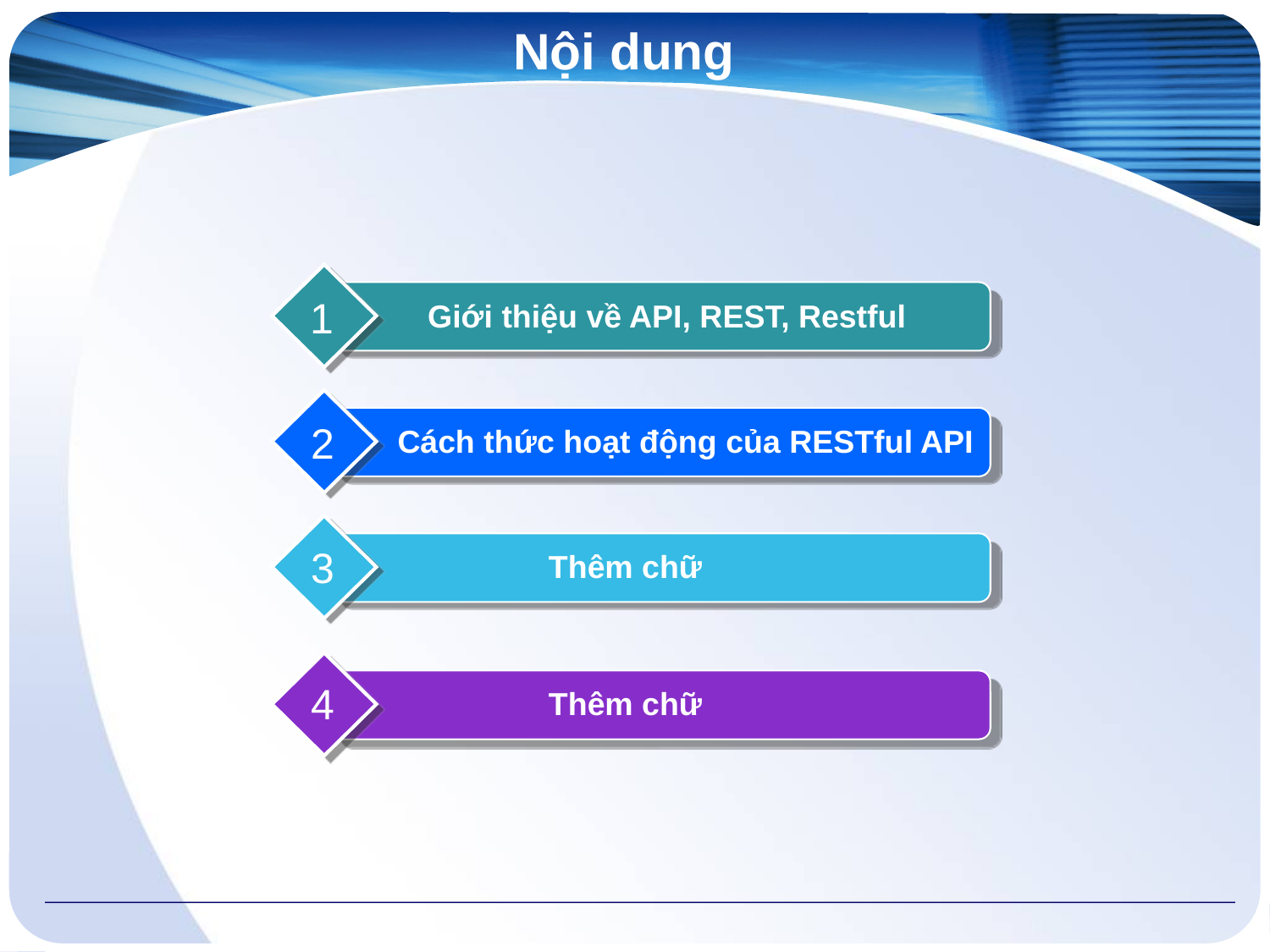

# Nội dung

1
Giới thiệu về API, REST, Restful

2
Cách thức hoạt động của RESTful API

3
Thêm chữ

4
Thêm chữ